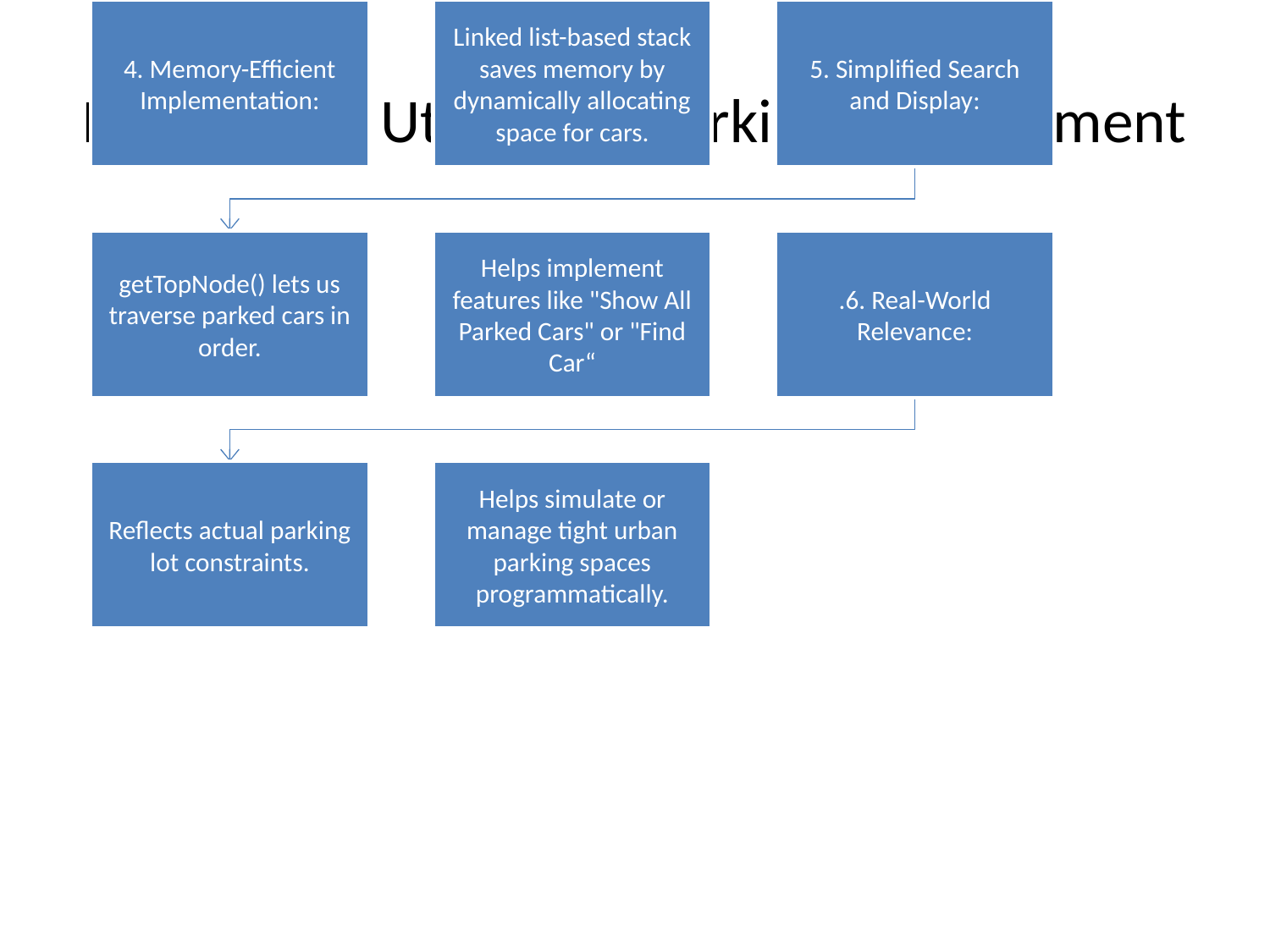

# More Stack Utilities in Parking Management
4. Memory-Efficient Implementation:
Linked list-based stack saves memory by dynamically allocating space for cars.
5. Simplified Search and Display:
getTopNode() lets us traverse parked cars in order.
Helps implement features like "Show All Parked Cars" or "Find Car“
.6. Real-World Relevance:
Reflects actual parking lot constraints.
Helps simulate or manage tight urban parking spaces programmatically.